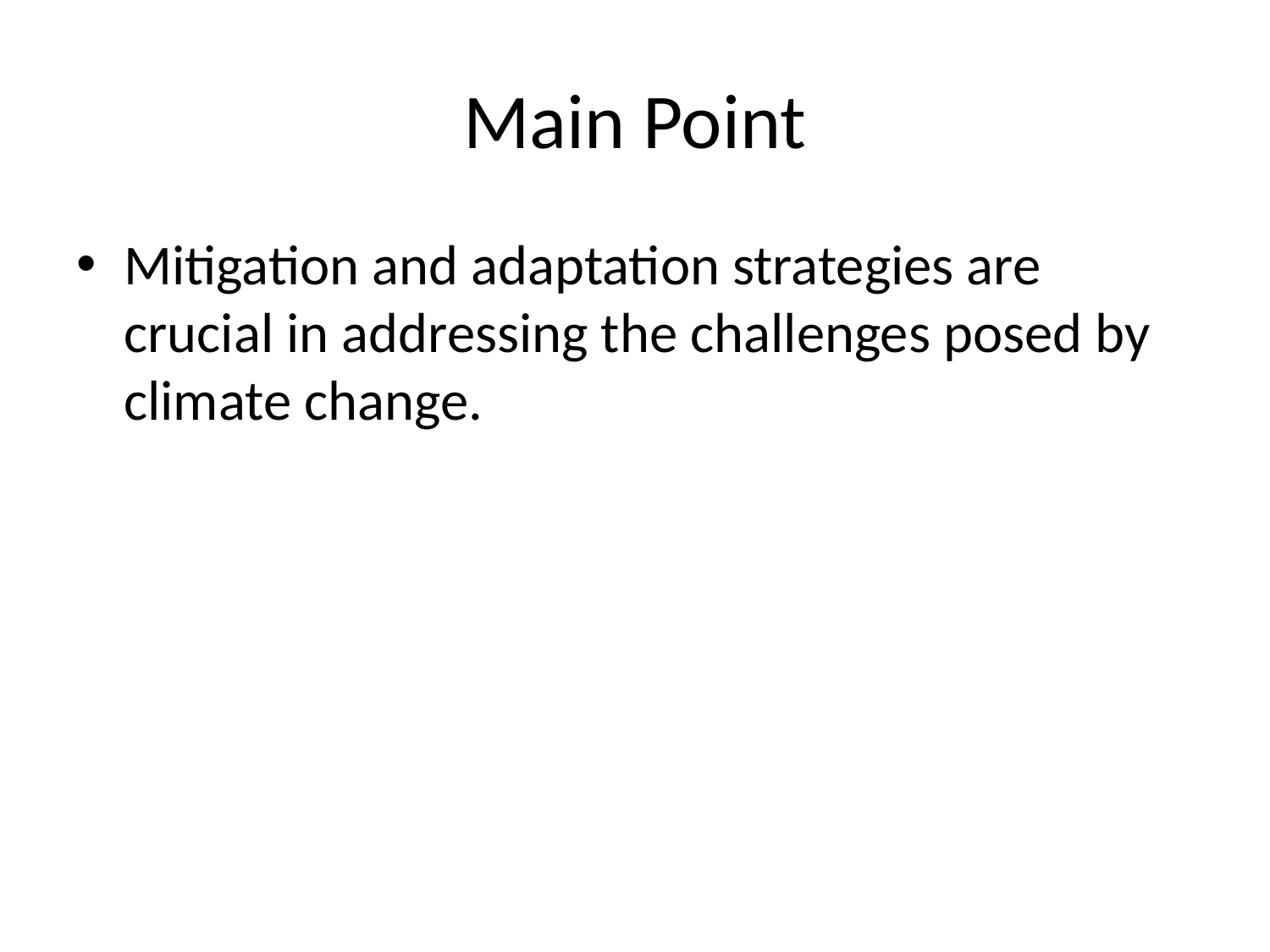

# Main Point
Mitigation and adaptation strategies are crucial in addressing the challenges posed by climate change.